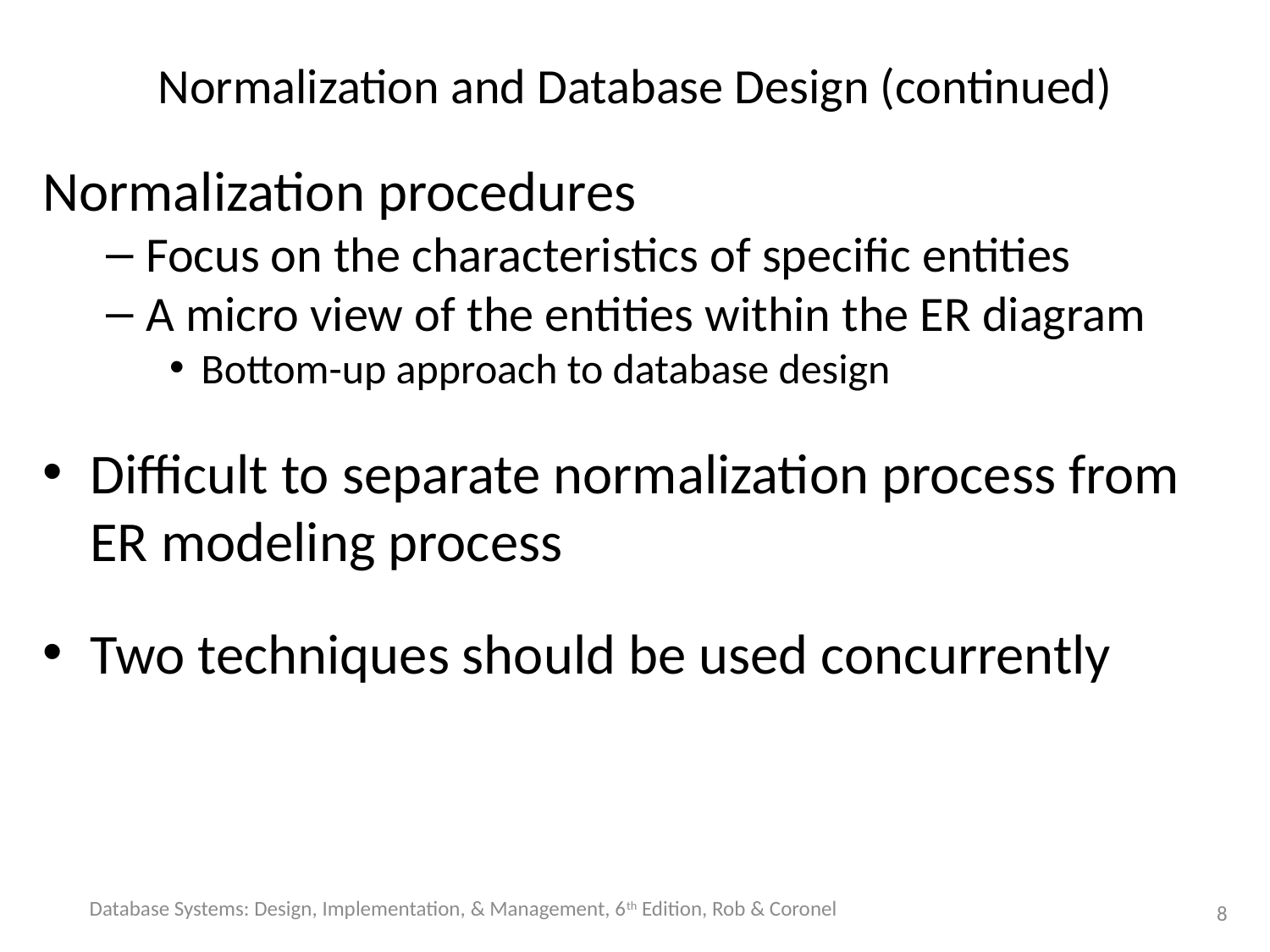

# Normalization and Database Design (continued)
Normalization procedures
Focus on the characteristics of specific entities
A micro view of the entities within the ER diagram
Bottom-up approach to database design
Difficult to separate normalization process from ER modeling process
Two techniques should be used concurrently
Database Systems: Design, Implementation, & Management, 6th Edition, Rob & Coronel
8